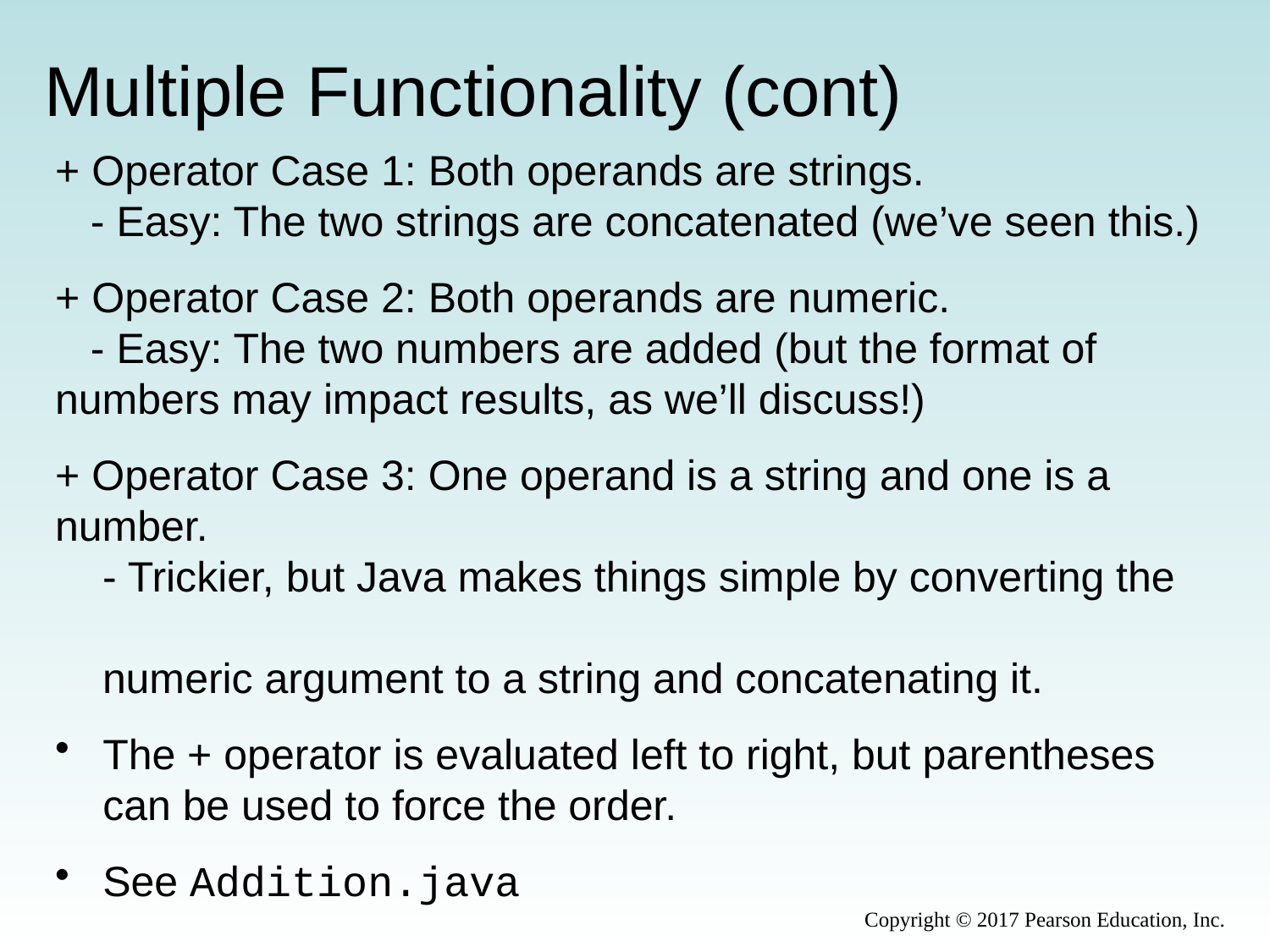

# Multiple Functionality (cont)
+ Operator Case 1: Both operands are strings.
   - Easy: The two strings are concatenated (we’ve seen this.)
+ Operator Case 2: Both operands are numeric.
   - Easy: The two numbers are added (but the format of numbers may impact results, as we’ll discuss!)
+ Operator Case 3: One operand is a string and one is a number.
    - Trickier, but Java makes things simple by converting the
    numeric argument to a string and concatenating it.
The + operator is evaluated left to right, but parentheses can be used to force the order.
See Addition.java

Copyright © 2017 Pearson Education, Inc.